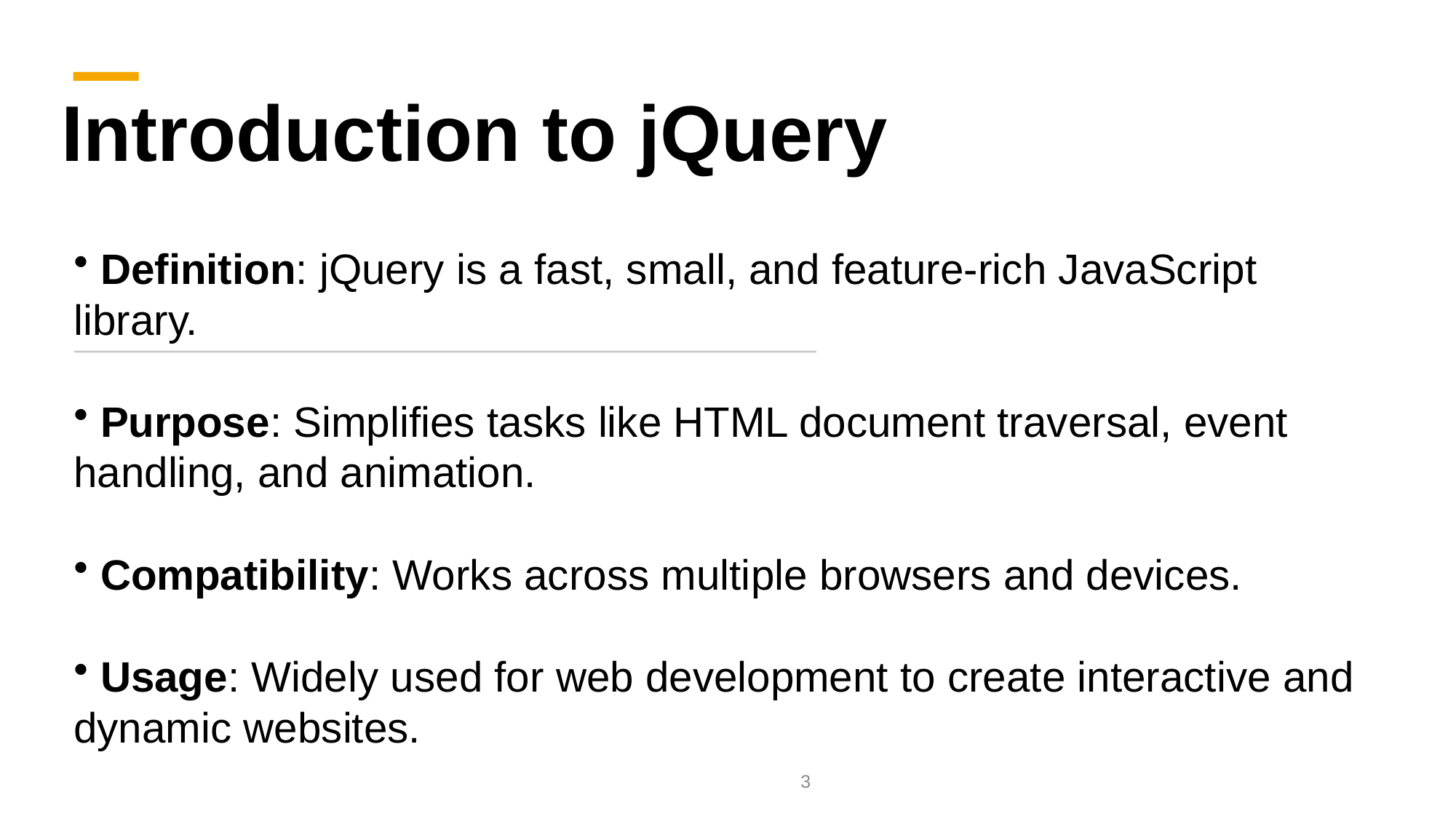

# Introduction to jQuery
 Definition: jQuery is a fast, small, and feature-rich JavaScript library.

 Purpose: Simplifies tasks like HTML document traversal, event handling, and animation.

 Compatibility: Works across multiple browsers and devices.

 Usage: Widely used for web development to create interactive and dynamic websites.
3